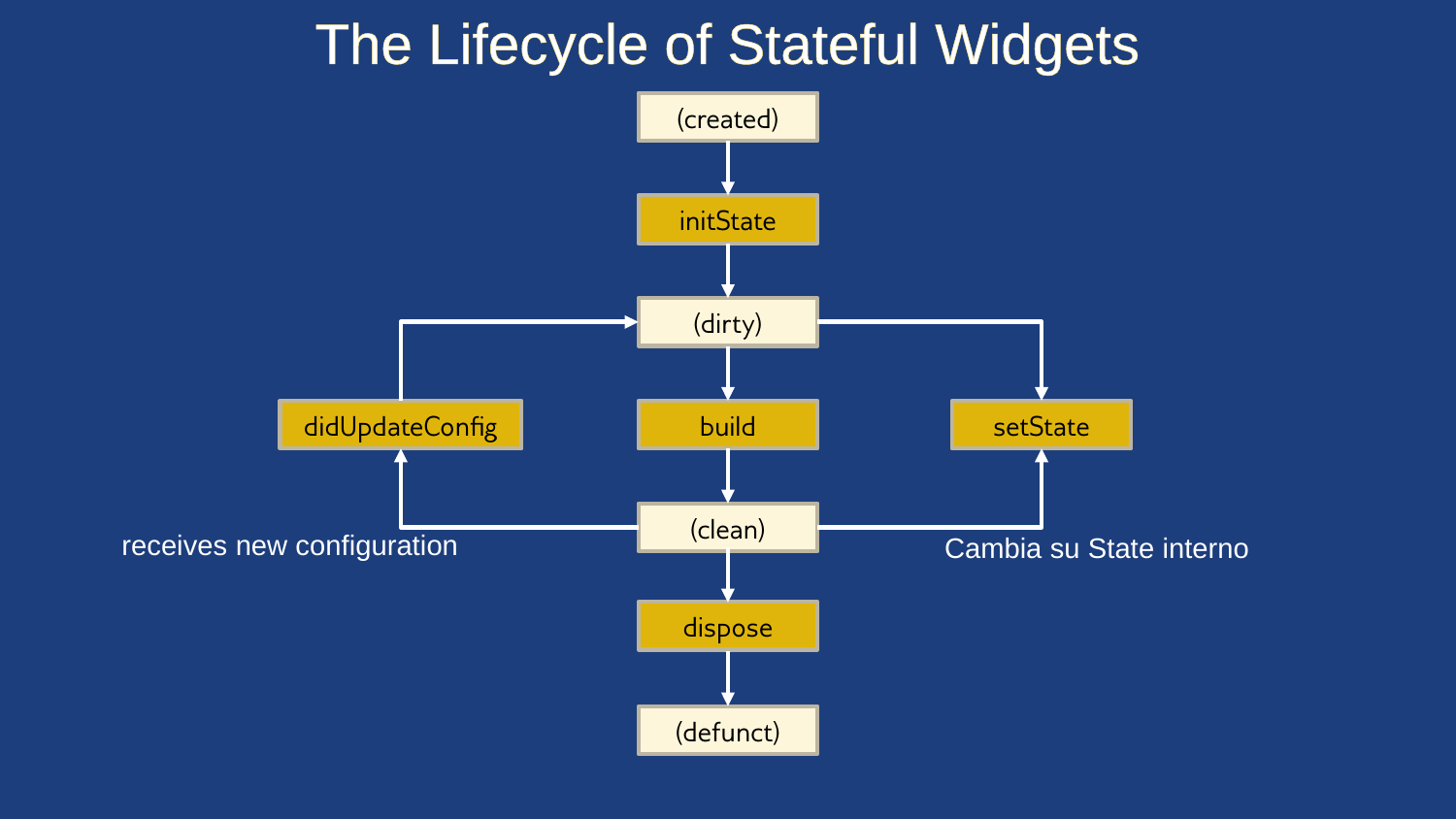

The Lifecycle of Stateful Widgets
(created)
initState
(dirty)
didUpdateConfig
build
setState
(clean)
receives new configuration
Cambia su State interno
dispose
(defunct)